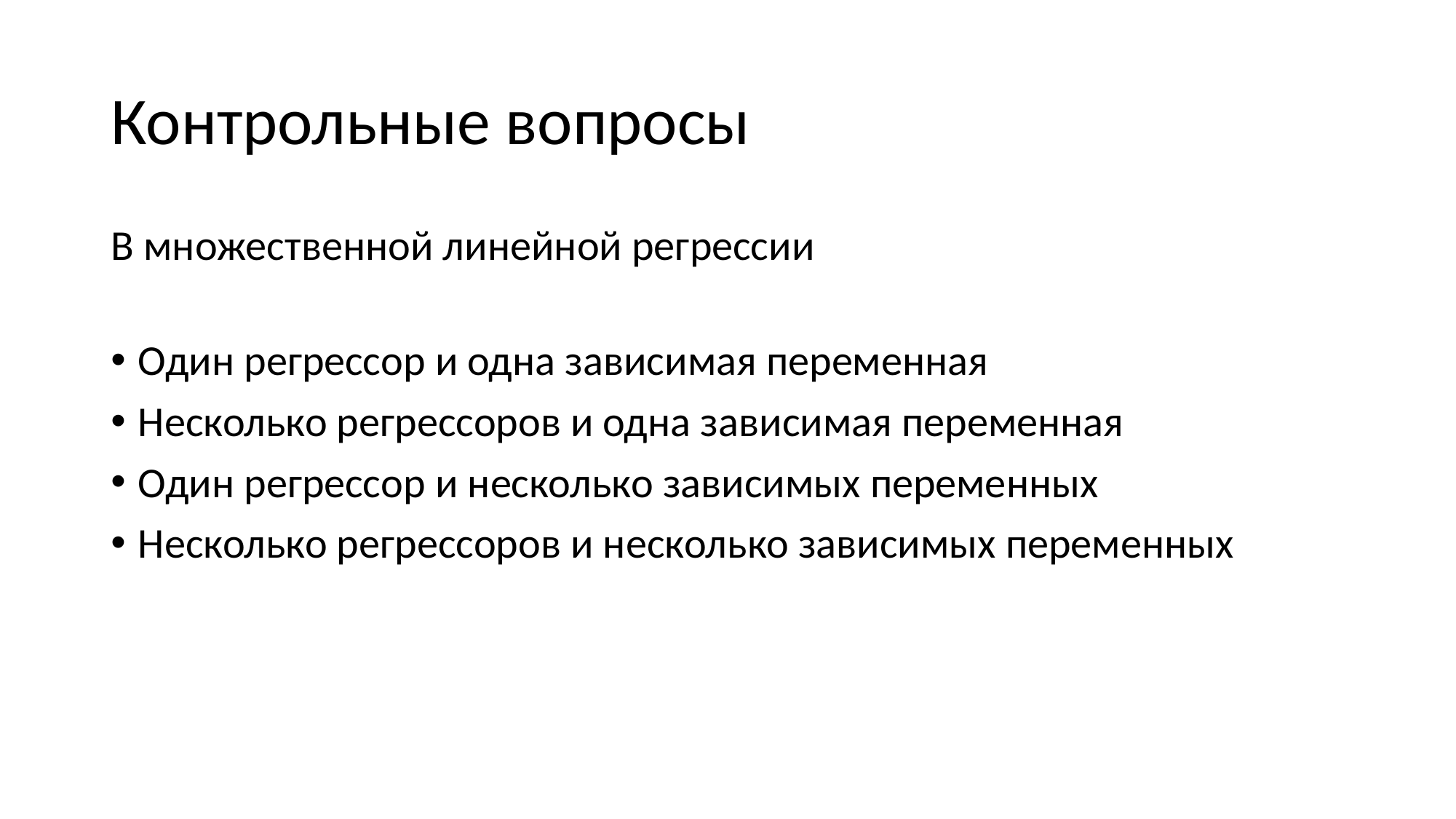

# Контрольные вопросы
В множественной линейной регрессии

Один регрессор и одна зависимая переменная
Несколько регрессоров и одна зависимая переменная
Один регрессор и несколько зависимых переменных
Несколько регрессоров и несколько зависимых переменных